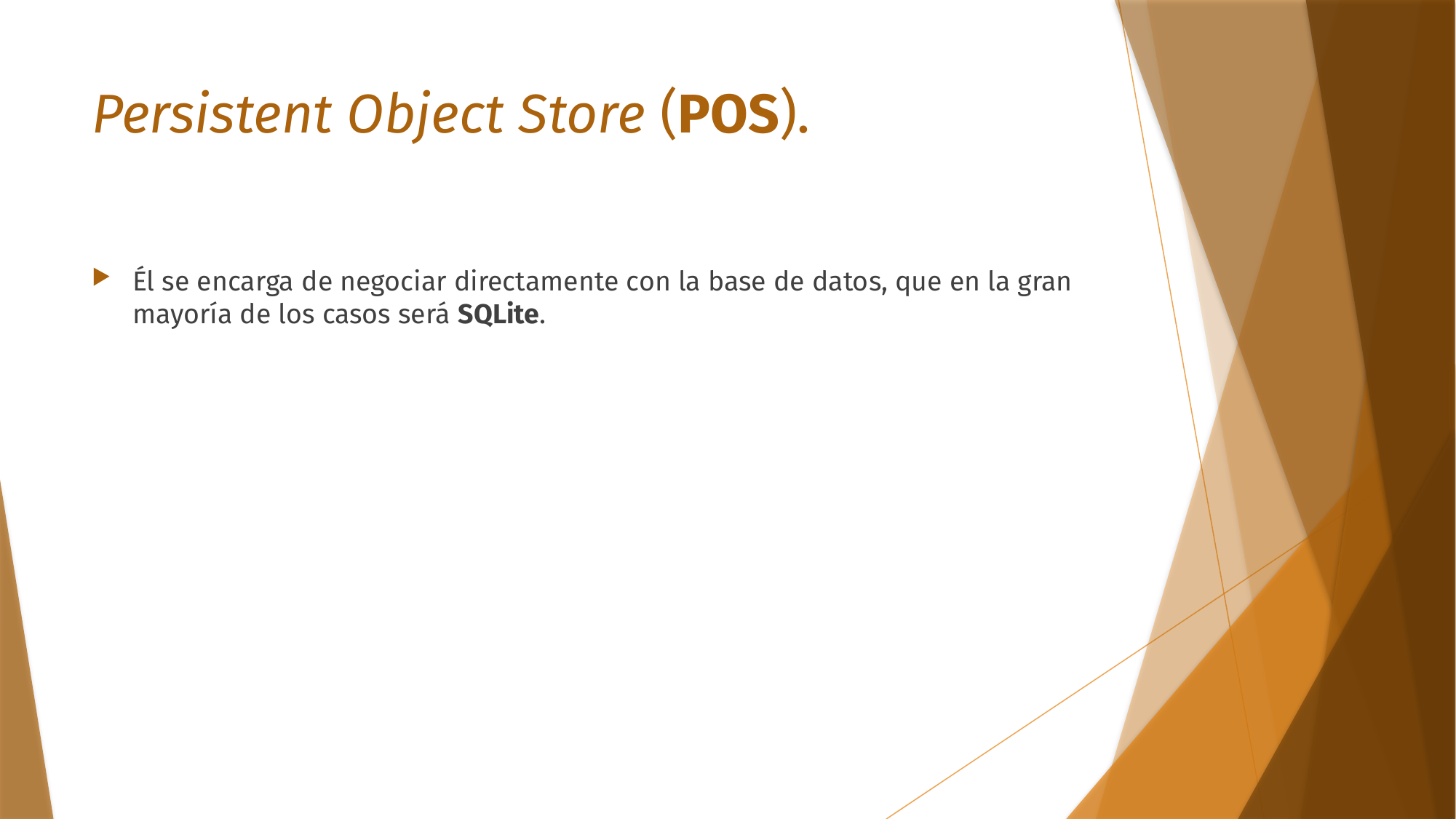

# Persistent Object Store (POS).
Él se encarga de negociar directamente con la base de datos, que en la gran mayoría de los casos será SQLite.